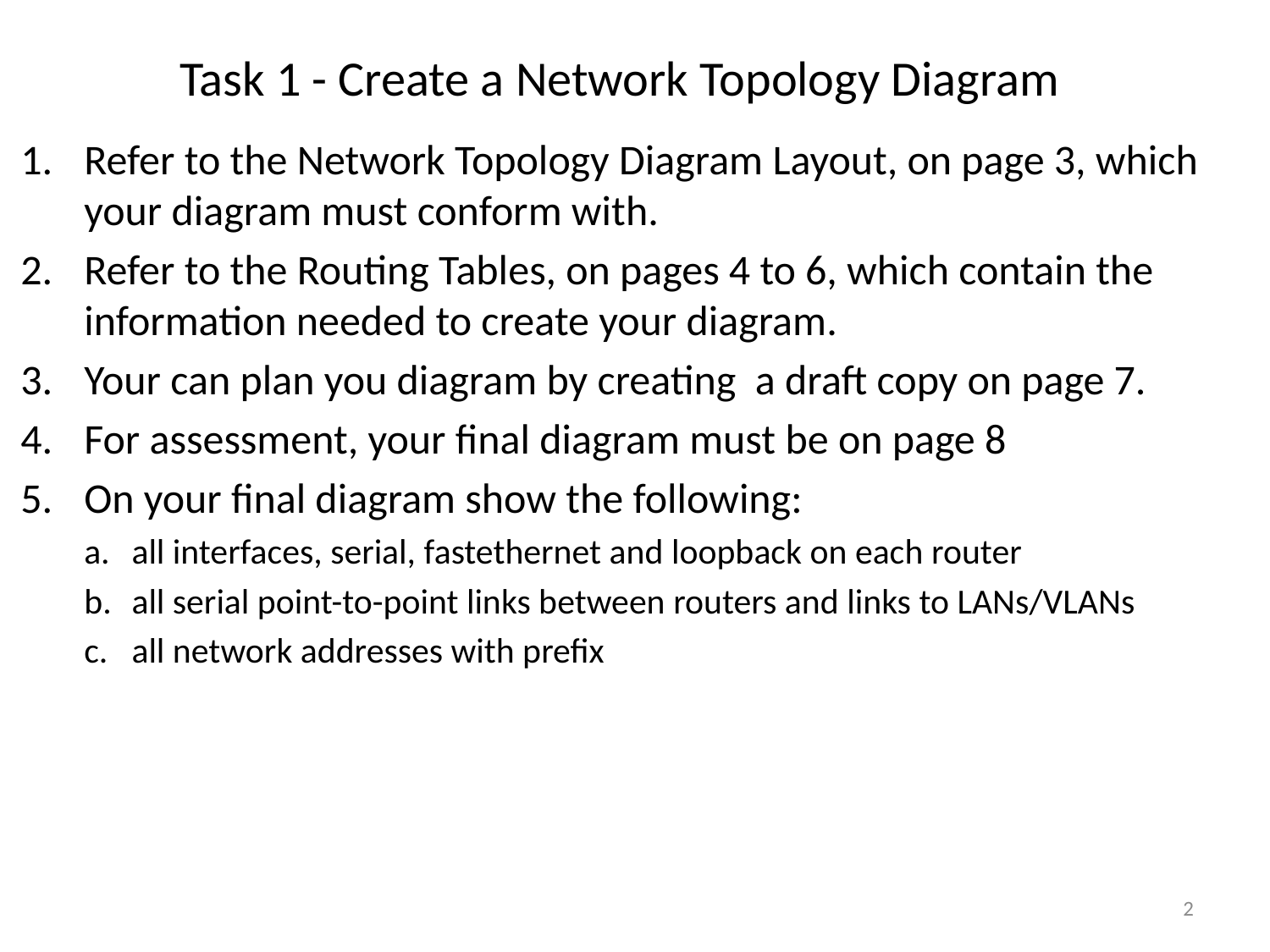

# Task 1 - Create a Network Topology Diagram
Refer to the Network Topology Diagram Layout, on page 3, which your diagram must conform with.
Refer to the Routing Tables, on pages 4 to 6, which contain the information needed to create your diagram.
Your can plan you diagram by creating  a draft copy on page 7.
For assessment, your final diagram must be on page 8
On your final diagram show the following:
all interfaces, serial, fastethernet and loopback on each router
all serial point-to-point links between routers and links to LANs/VLANs
all network addresses with prefix

2